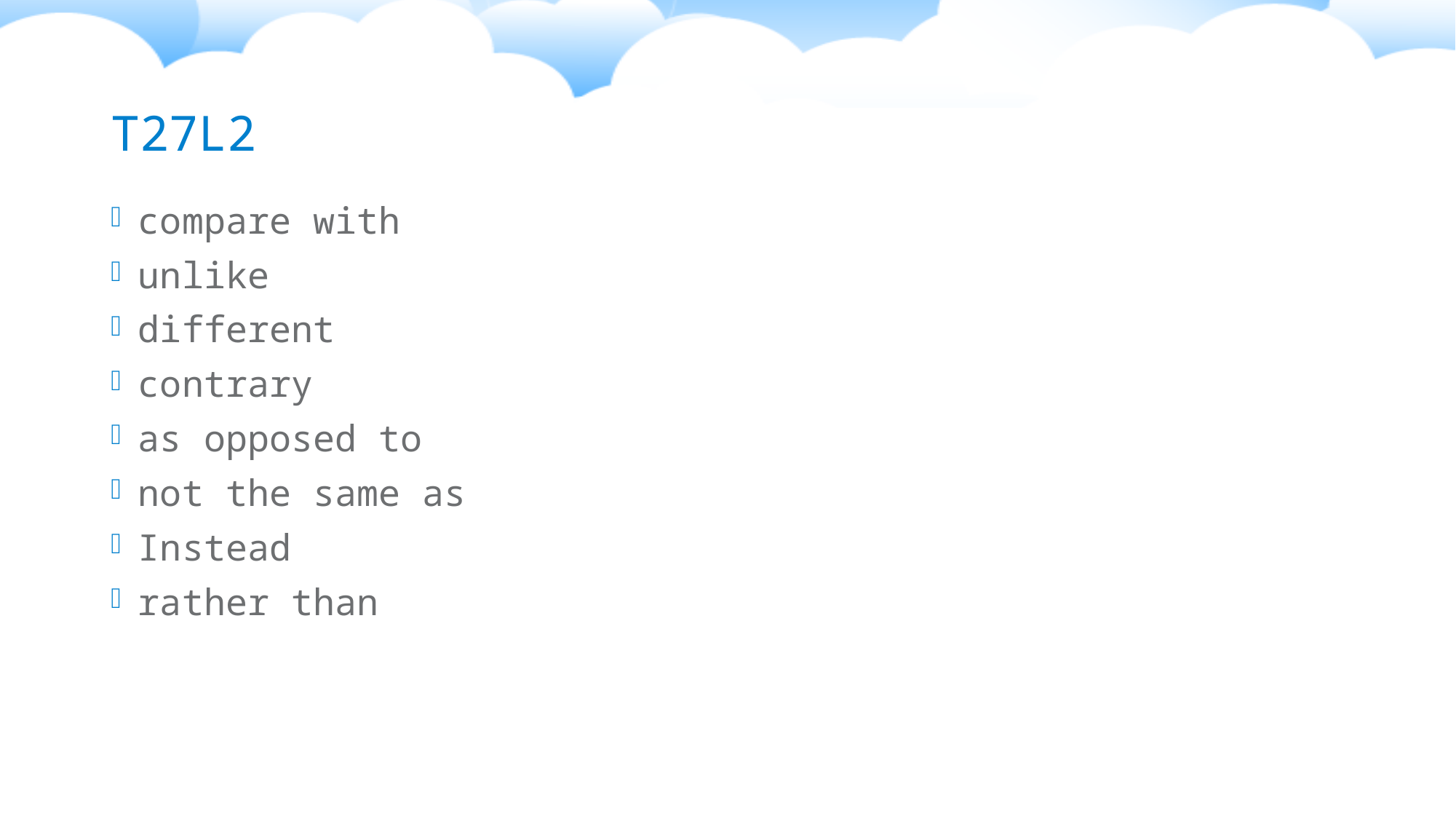

# T27L2
compare with
unlike
different
contrary
as opposed to
not the same as
Instead
rather than